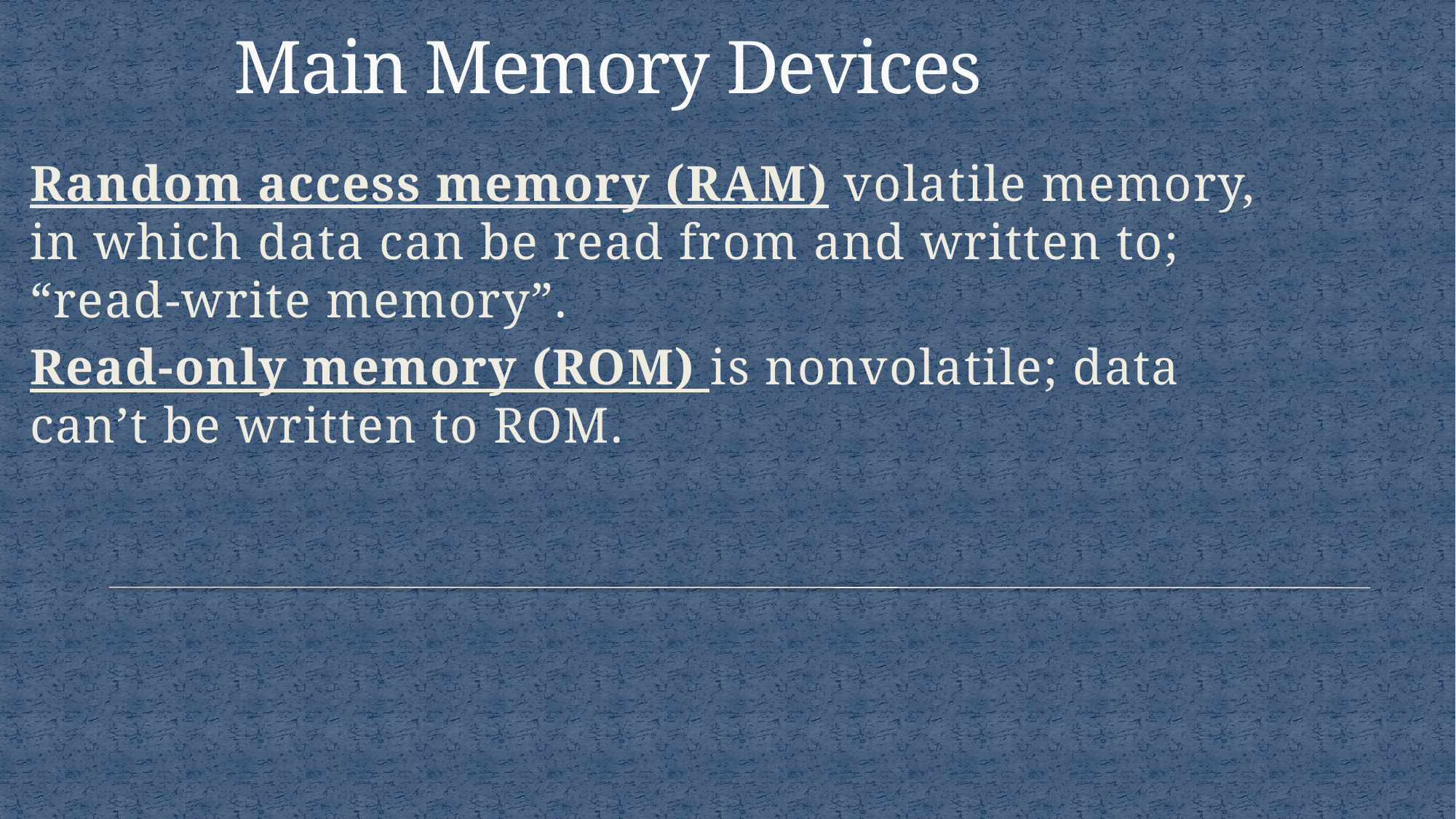

# Main Memory Devices
Random access memory (RAM) volatile memory, in which data can be read from and written to; “read-write memory”.
Read-only memory (ROM) is nonvolatile; data can’t be written to ROM.